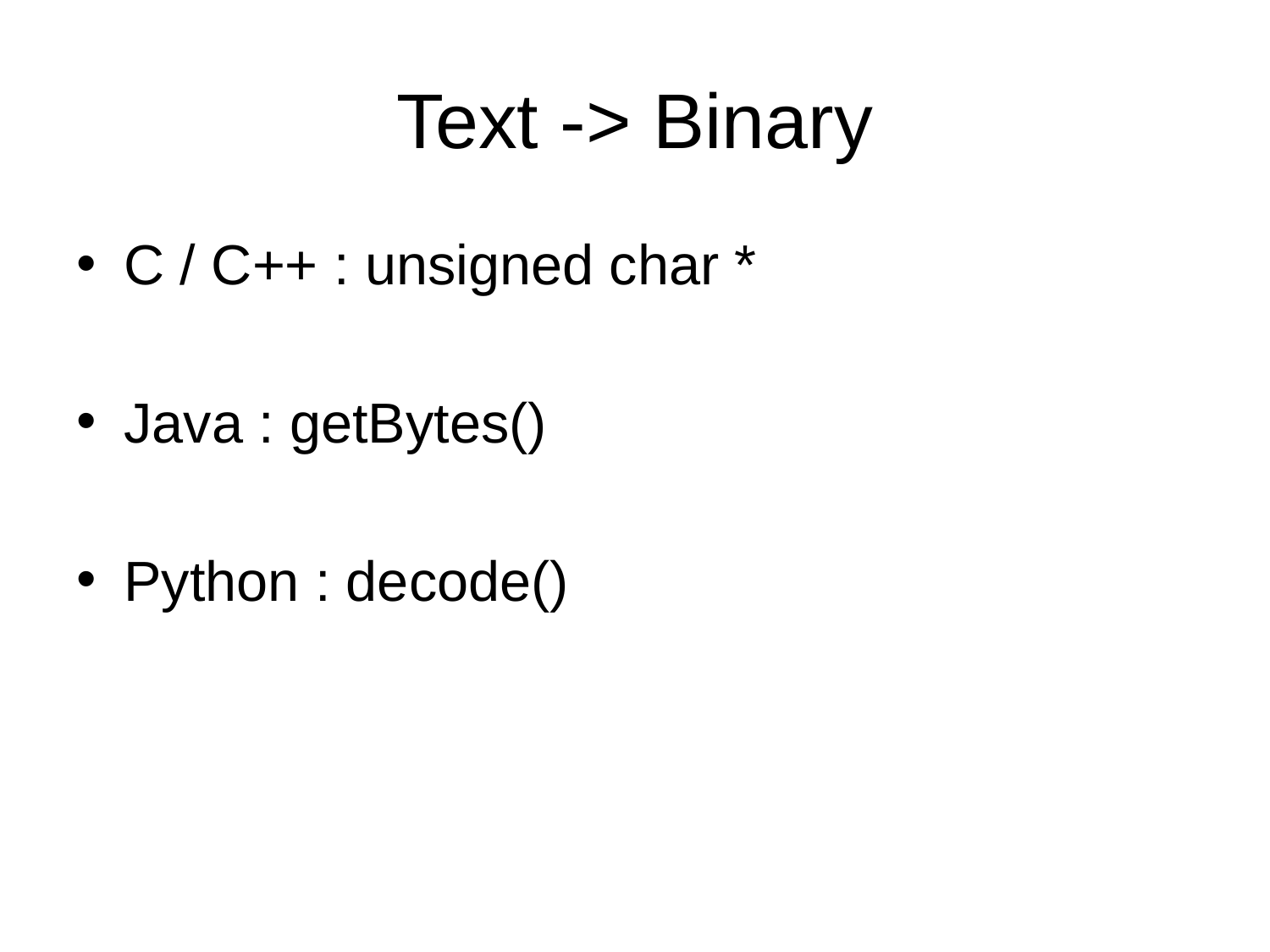

# Text -> Binary
C / C++ : unsigned char *

Java : getBytes()

Python : decode()